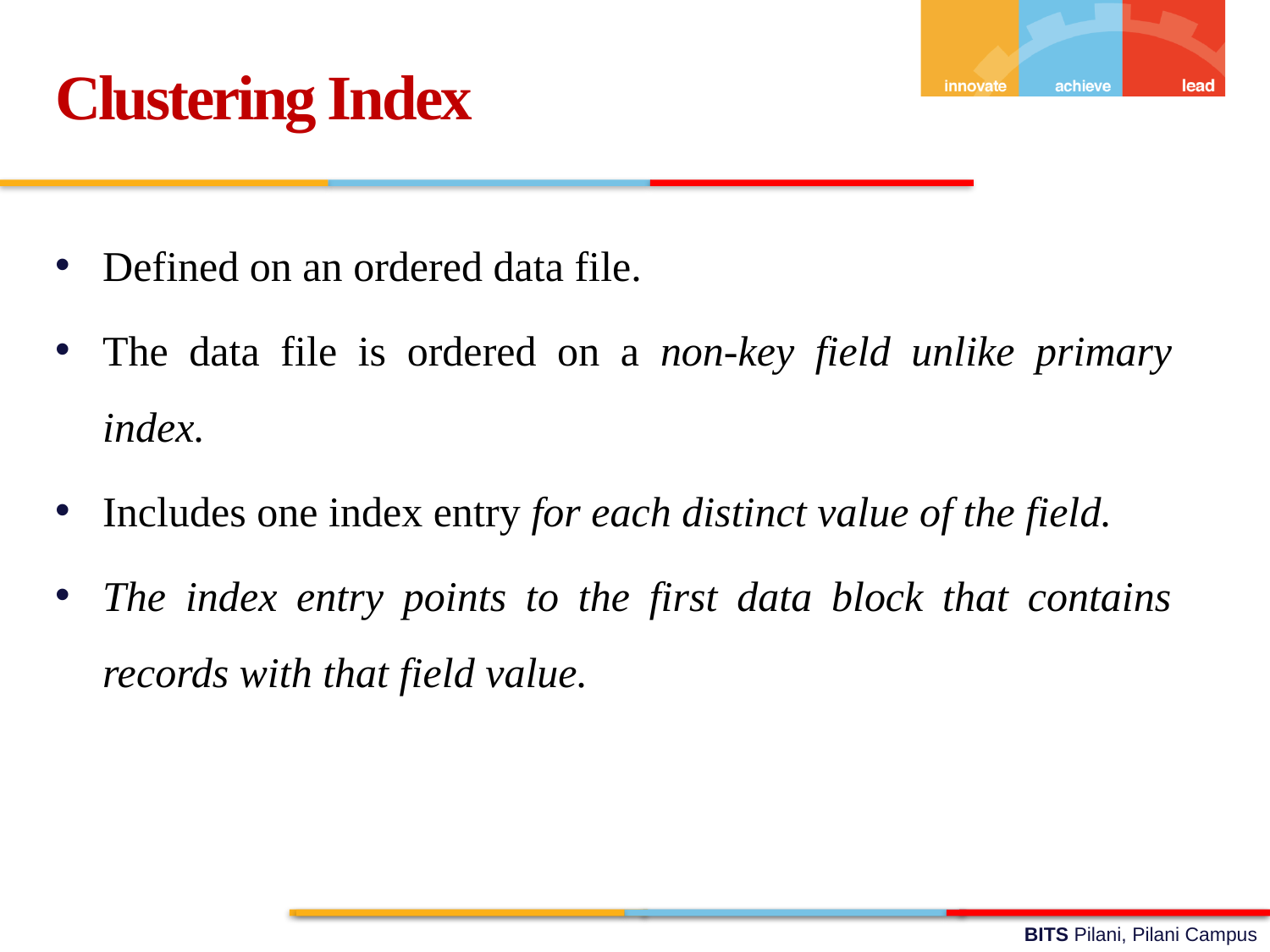

Clustering Index
Defined on an ordered data file.
The data file is ordered on a non-key field unlike primary index.
Includes one index entry for each distinct value of the field.
The index entry points to the first data block that contains records with that field value.